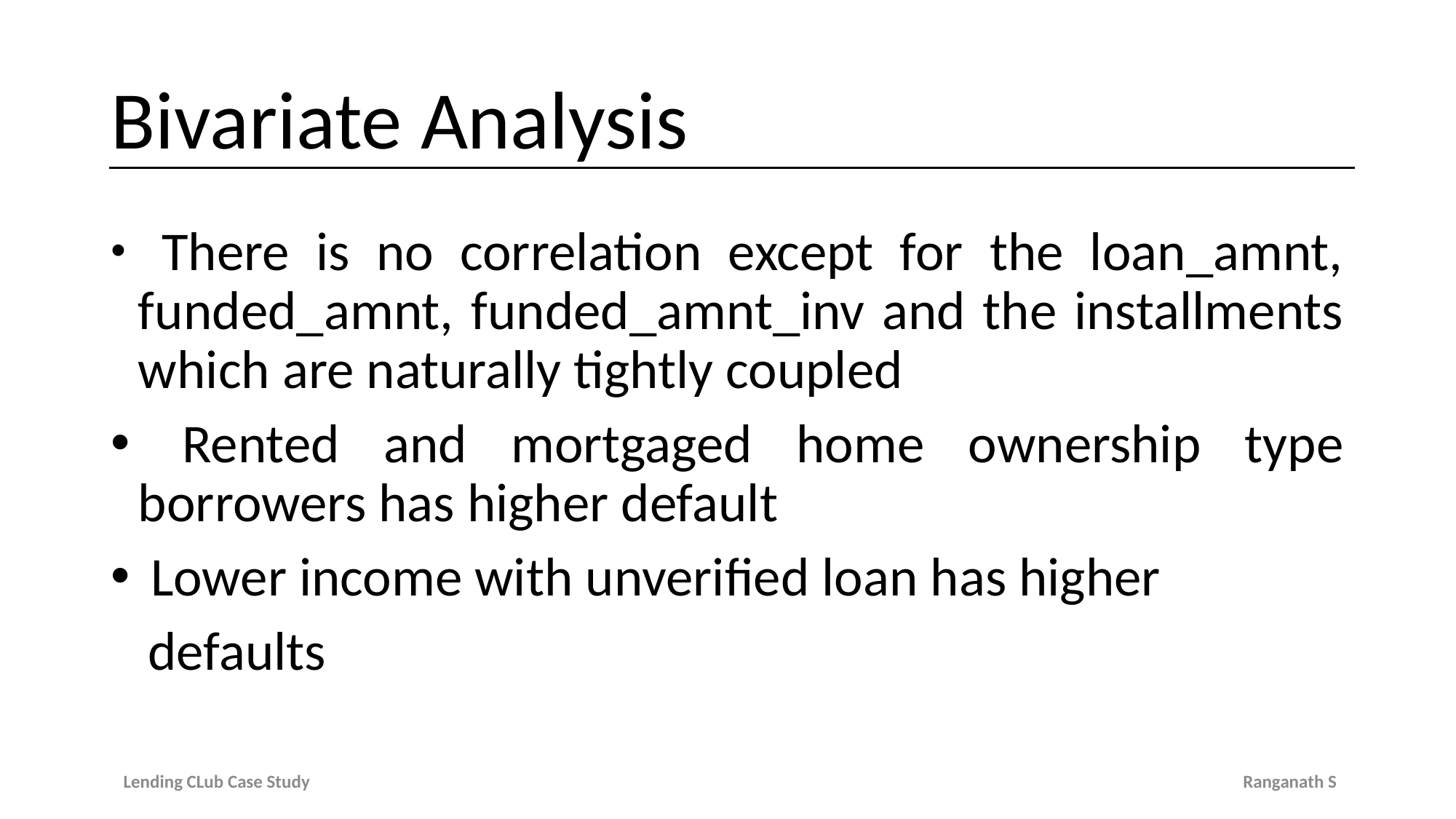

# Bivariate Analysis
 There is no correlation except for the loan_amnt, funded_amnt, funded_amnt_inv and the installments which are naturally tightly coupled
 Rented and mortgaged home ownership type borrowers has higher default
 Lower income with unverified loan has higher
   defaults
Lending CLub Case Study                                                                                                                                                                                                                                Ranganath S